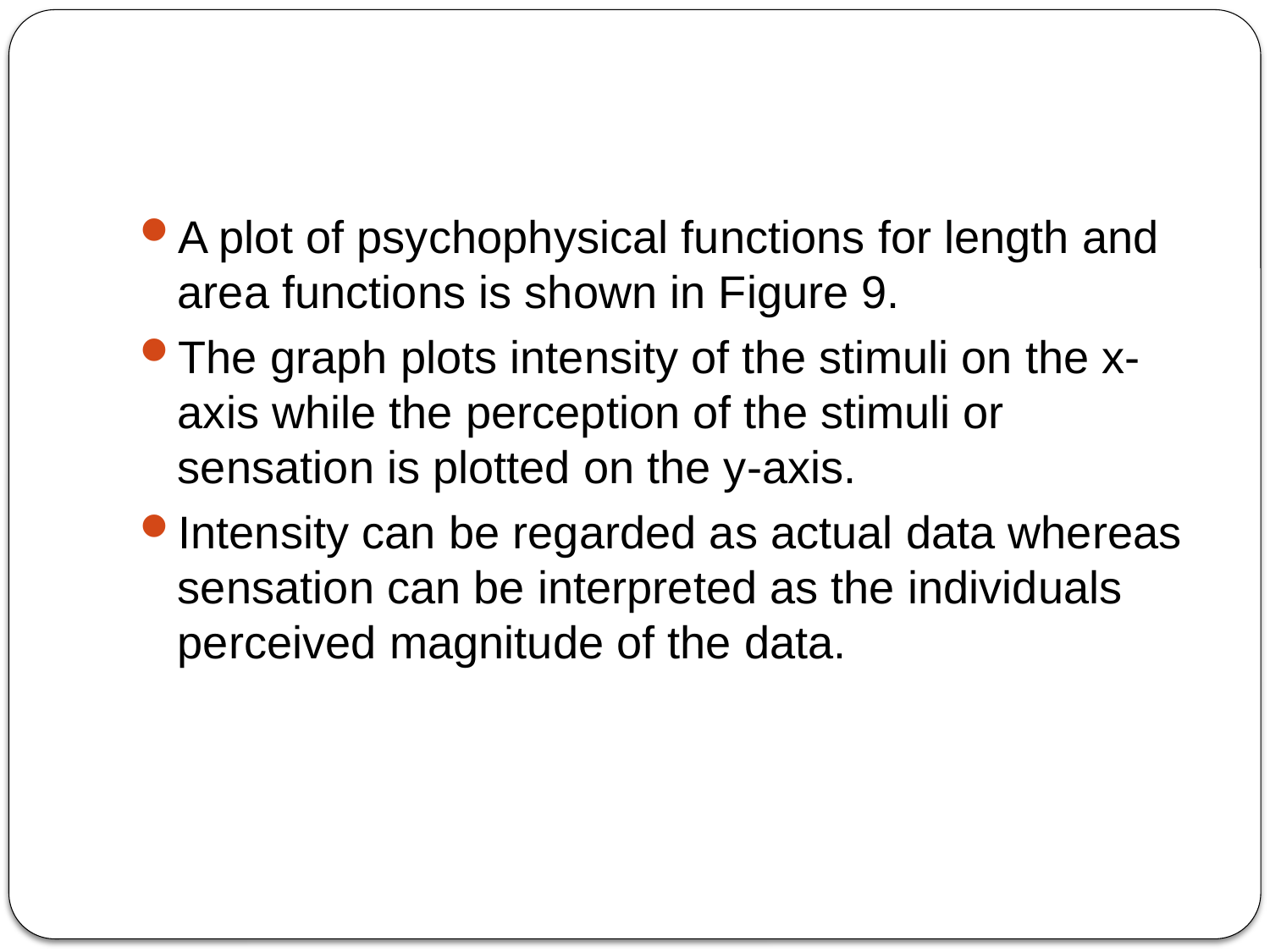

#
A plot of psychophysical functions for length and area functions is shown in Figure 9.
The graph plots intensity of the stimuli on the x-axis while the perception of the stimuli or sensation is plotted on the y-axis.
Intensity can be regarded as actual data whereas sensation can be interpreted as the individuals perceived magnitude of the data.